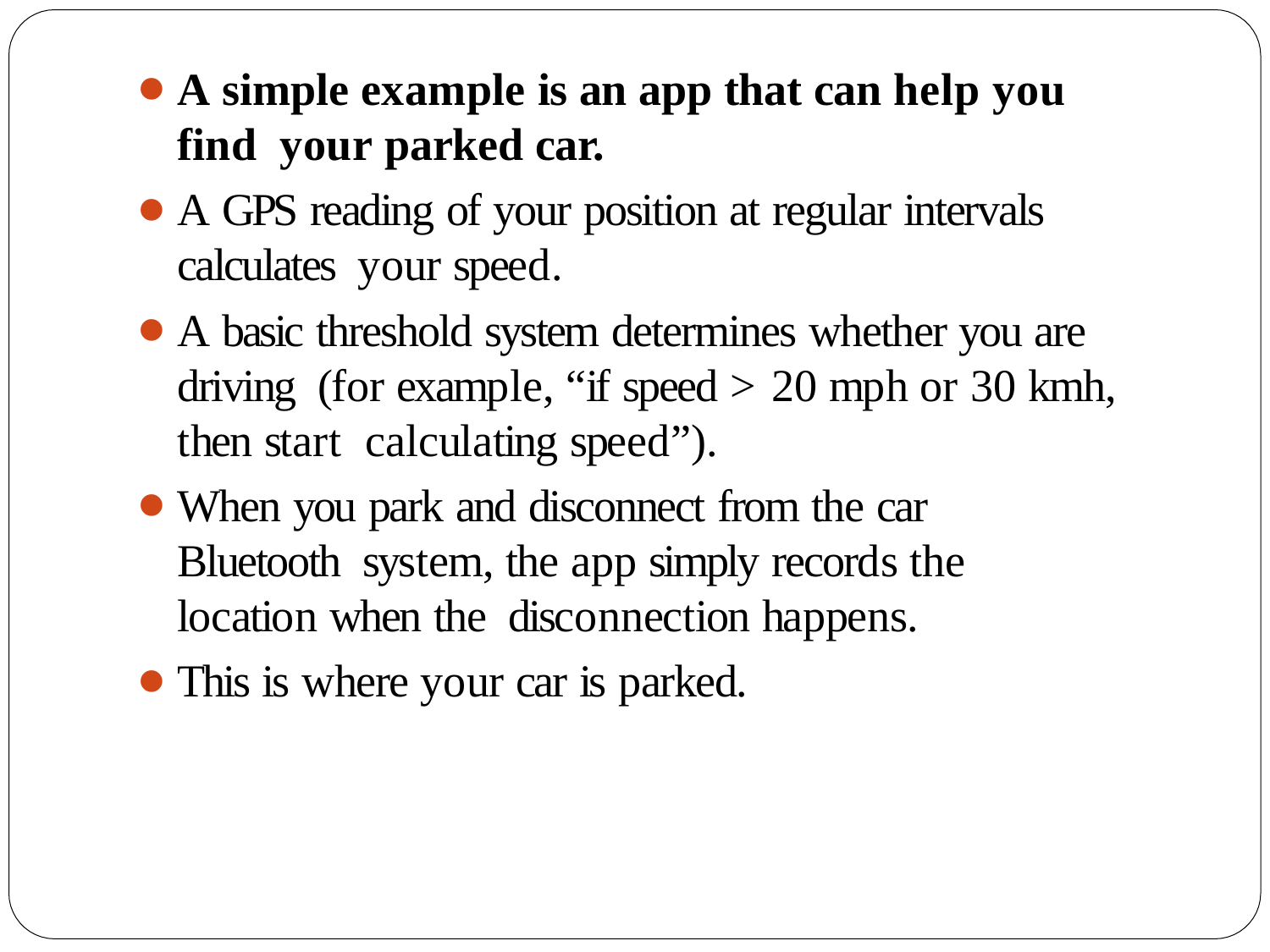

A simple example is an app that can help you find  your parked car.
A GPS reading of your position at regular intervals calculates  your speed.
A basic threshold system determines whether you are driving  (for example, “if speed > 20 mph or 30 kmh, then start  calculating speed”).
When you park and disconnect from the car Bluetooth  system, the app simply records the location when the  disconnection happens.
This is where your car is parked.